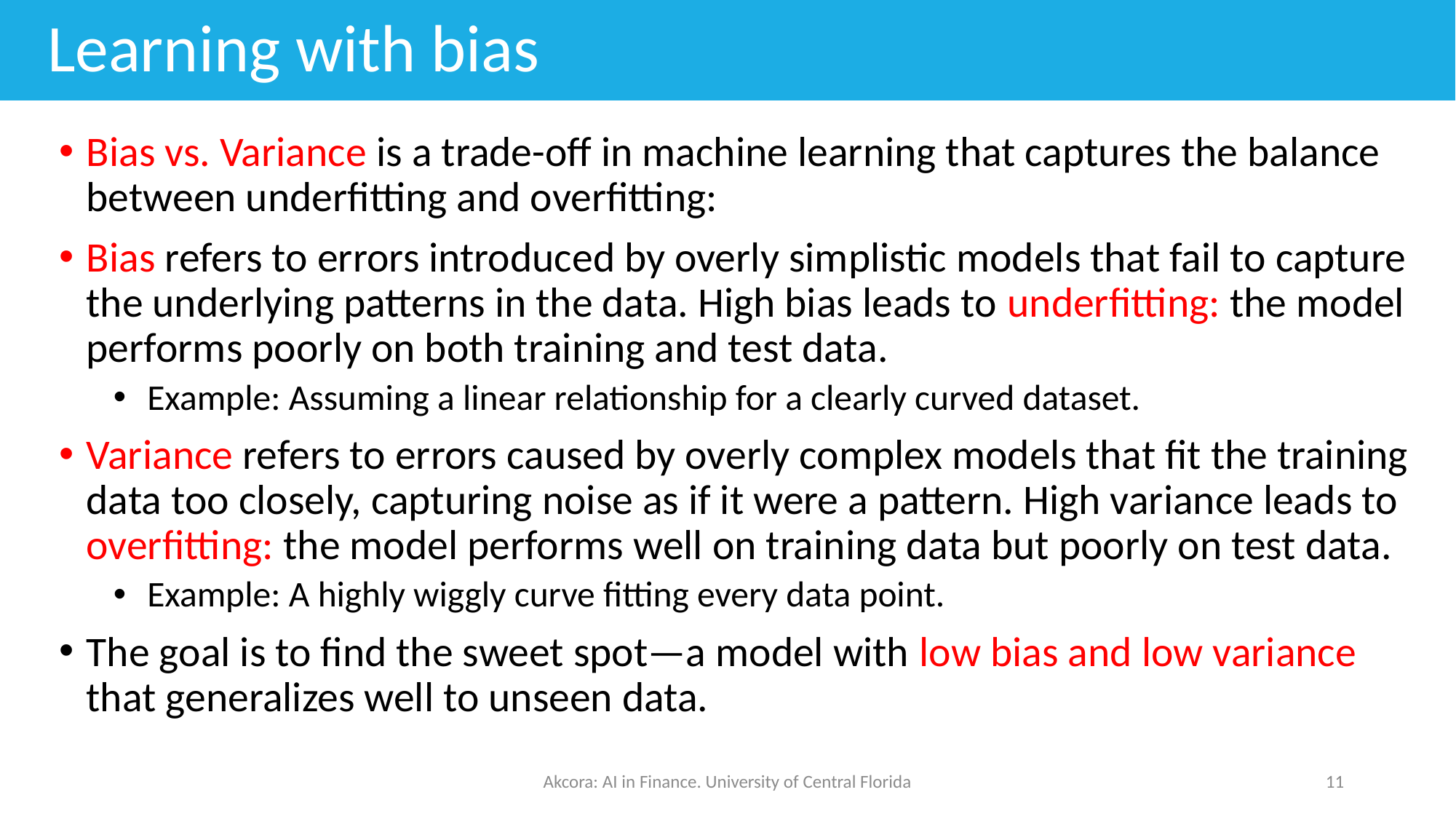

# Learning with bias
Bias vs. Variance is a trade-off in machine learning that captures the balance between underfitting and overfitting:
Bias refers to errors introduced by overly simplistic models that fail to capture the underlying patterns in the data. High bias leads to underfitting: the model performs poorly on both training and test data.
Example: Assuming a linear relationship for a clearly curved dataset.
Variance refers to errors caused by overly complex models that fit the training data too closely, capturing noise as if it were a pattern. High variance leads to overfitting: the model performs well on training data but poorly on test data.
Example: A highly wiggly curve fitting every data point.
The goal is to find the sweet spot—a model with low bias and low variance that generalizes well to unseen data.

Akcora: AI in Finance. University of Central Florida
11